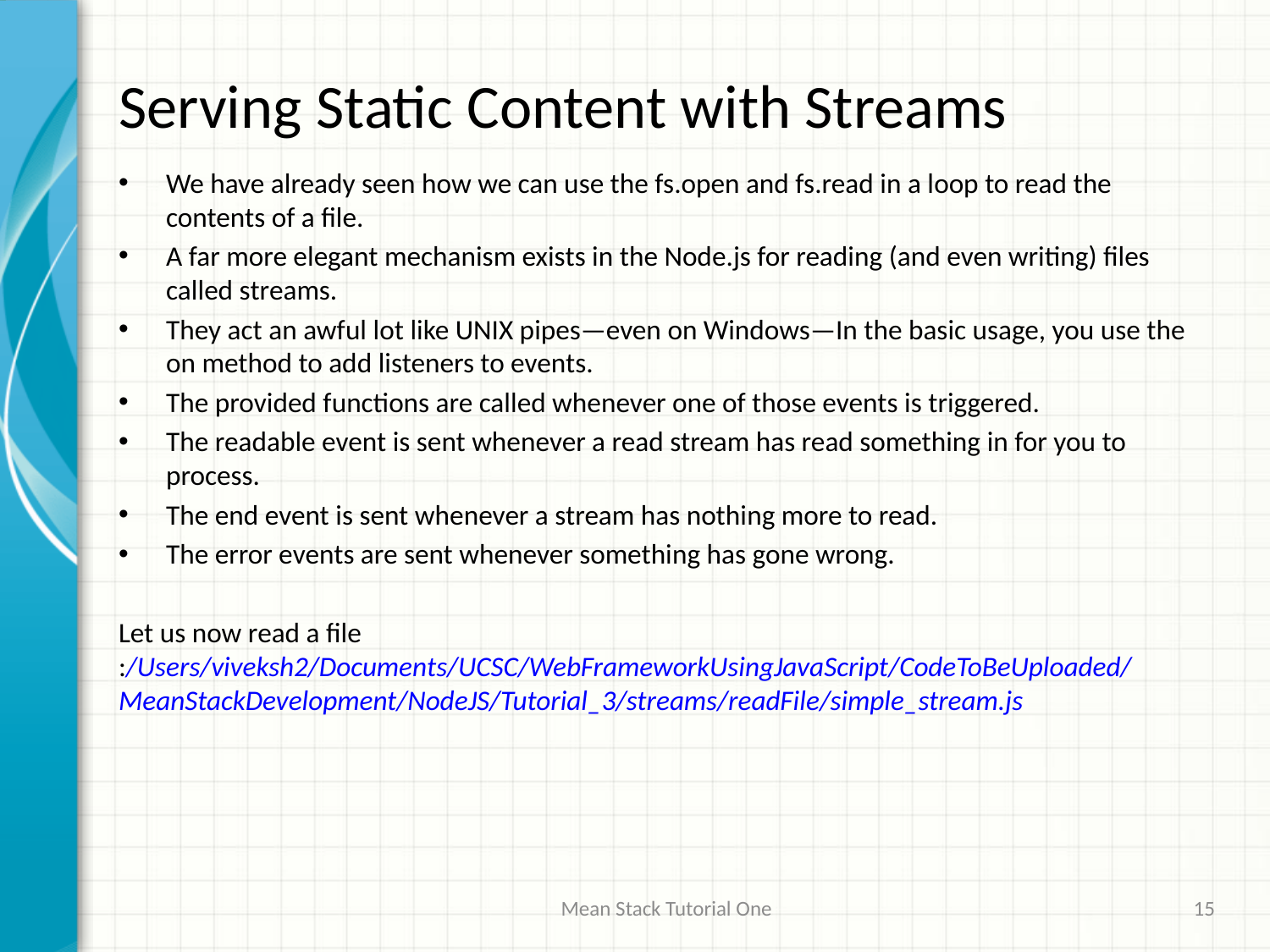

# Serving Static Content with Streams
We have already seen how we can use the fs.open and fs.read in a loop to read the contents of a file.
A far more elegant mechanism exists in the Node.js for reading (and even writing) files called streams.
They act an awful lot like UNIX pipes—even on Windows—In the basic usage, you use the on method to add listeners to events.
The provided functions are called whenever one of those events is triggered.
The readable event is sent whenever a read stream has read something in for you to process.
The end event is sent whenever a stream has nothing more to read.
The error events are sent whenever something has gone wrong.

Let us now read a file :/Users/viveksh2/Documents/UCSC/WebFrameworkUsingJavaScript/CodeToBeUploaded/MeanStackDevelopment/NodeJS/Tutorial_3/streams/readFile/simple_stream.js

Mean Stack Tutorial One
15